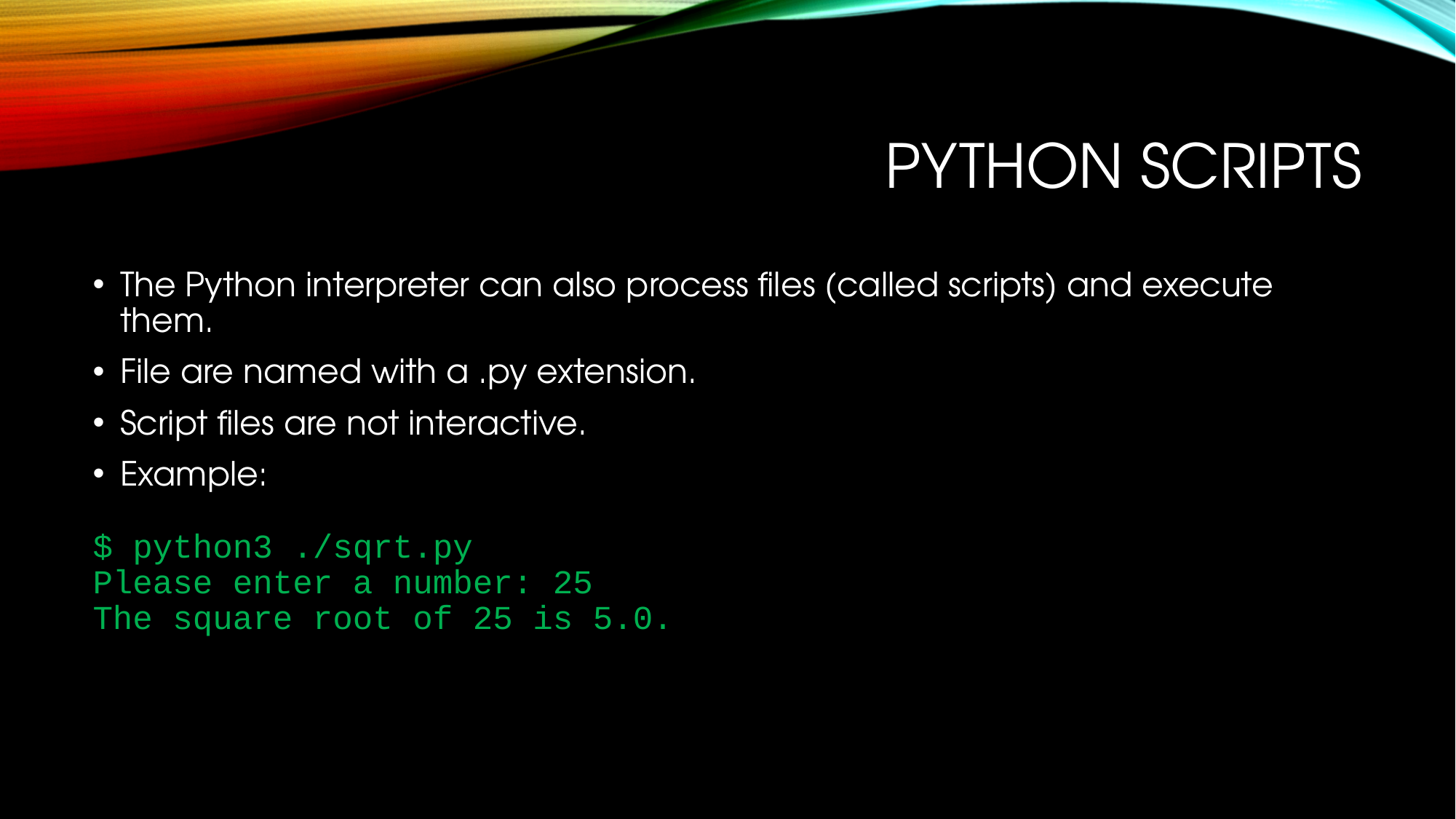

# Python scripts
The Python interpreter can also process files (called scripts) and execute them.
File are named with a .py extension.
Script files are not interactive.
Example:

$ python3 ./sqrt.py
Please enter a number: 25
The square root of 25 is 5.0.